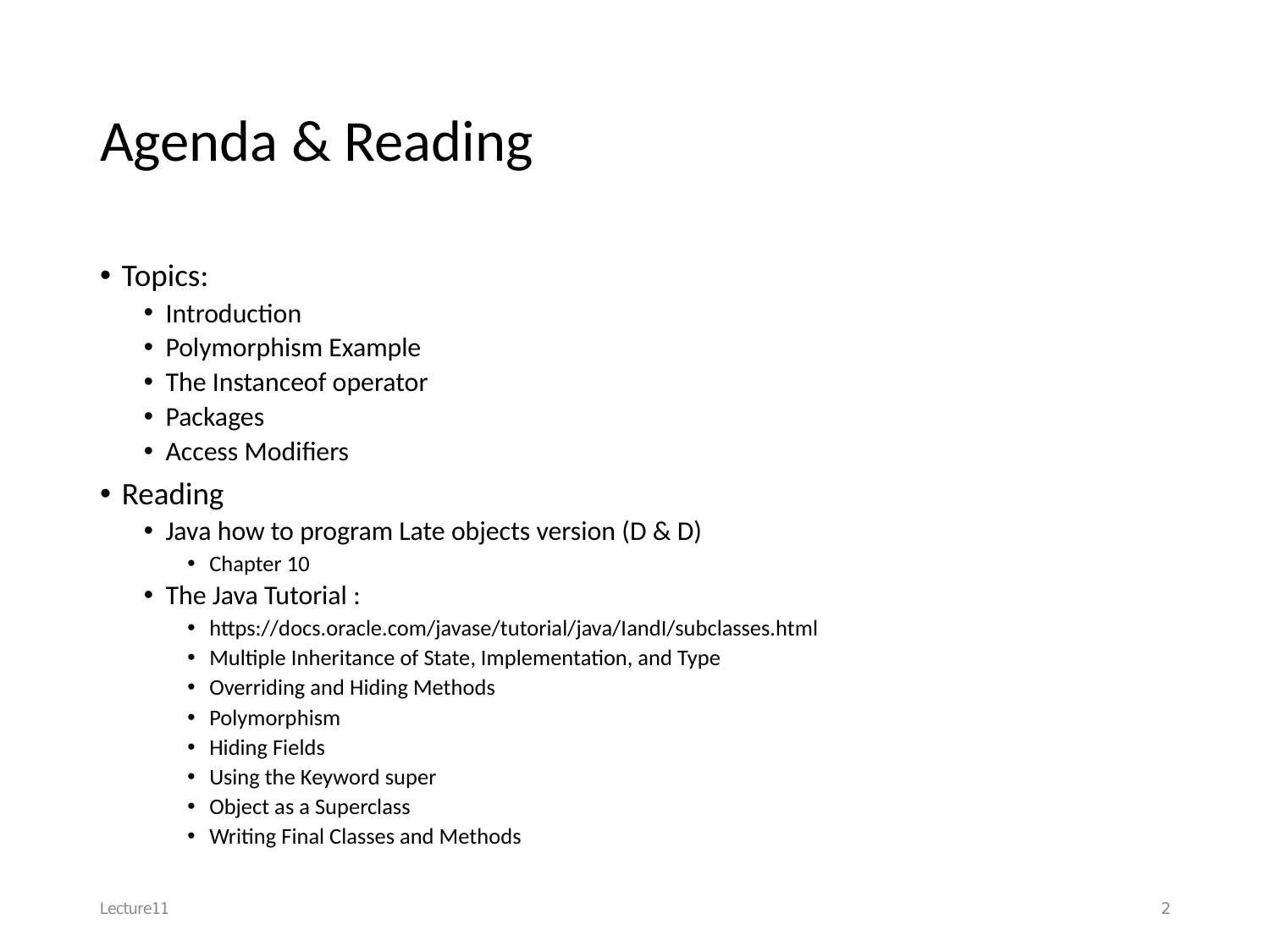

# Agenda & Reading
Topics:
Introduction
Polymorphism Example
The Instanceof operator
Packages
Access Modifiers
Reading
Java how to program Late objects version (D & D)
Chapter 10
The Java Tutorial :
https://docs.oracle.com/javase/tutorial/java/IandI/subclasses.html
Multiple Inheritance of State, Implementation, and Type
Overriding and Hiding Methods
Polymorphism
Hiding Fields
Using the Keyword super
Object as a Superclass
Writing Final Classes and Methods
Lecture11
2